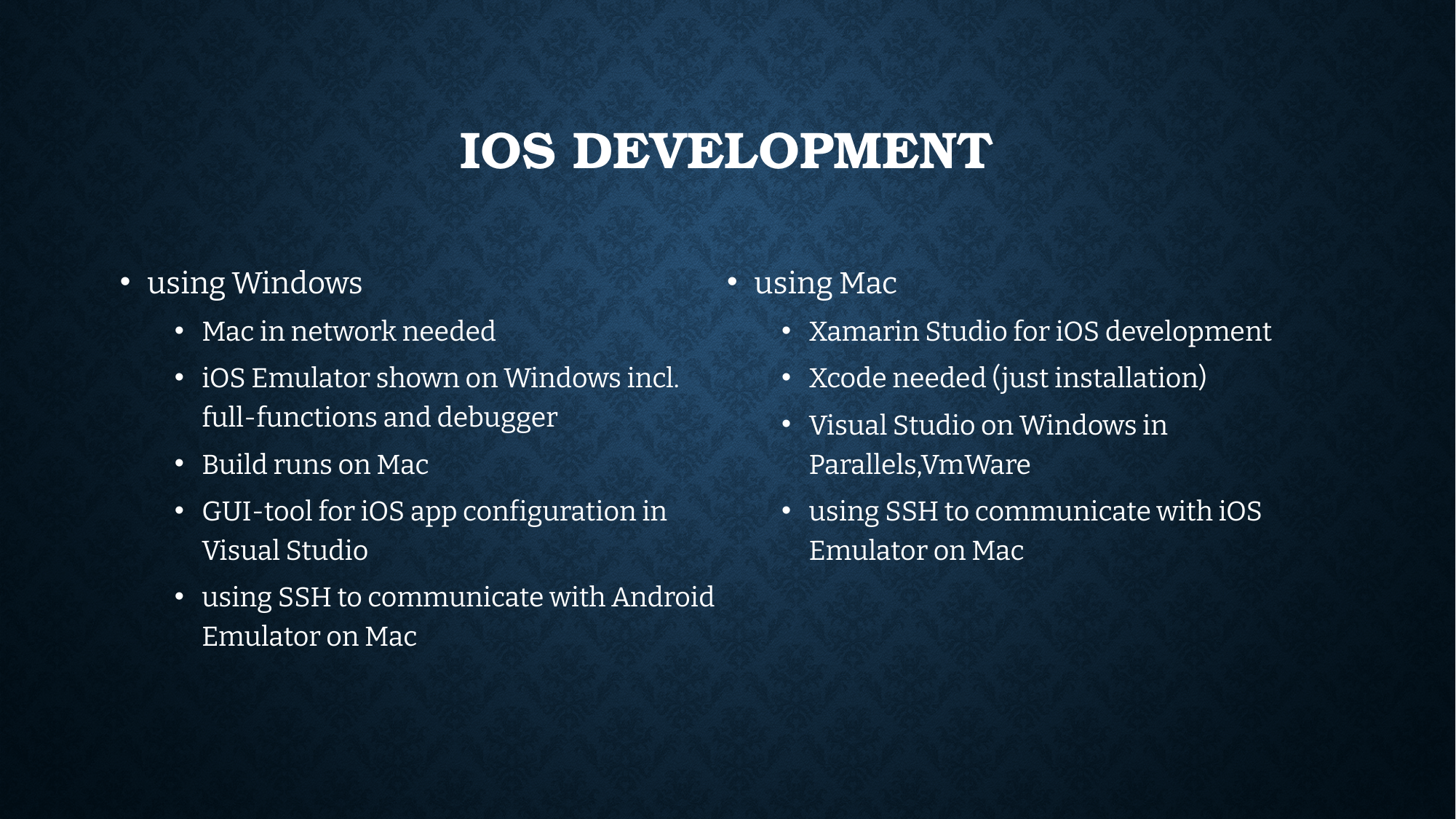

# iOs Development
using Windows
Mac in network needed
iOS Emulator shown on Windows incl. full-functions and debugger
Build runs on Mac
GUI-tool for iOS app configuration in Visual Studio
using SSH to communicate with Android Emulator on Mac
using Mac
Xamarin Studio for iOS development
Xcode needed (just installation)
Visual Studio on Windows in Parallels,VmWare
using SSH to communicate with iOS Emulator on Mac